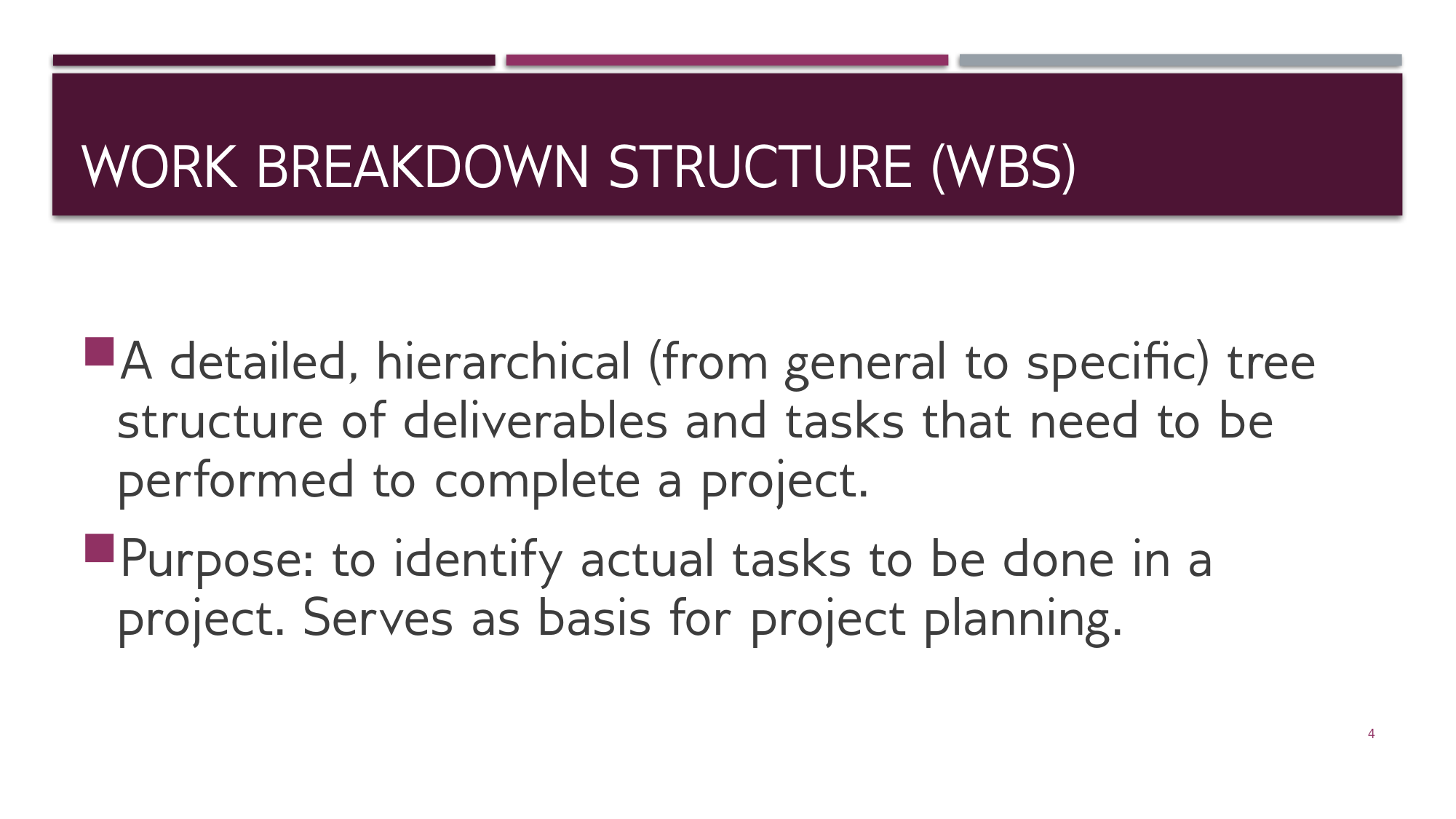

# Work Breakdown Structure (WBS)
A detailed, hierarchical (from general to specific) tree structure of deliverables and tasks that need to be performed to complete a project.
Purpose: to identify actual tasks to be done in a project. Serves as basis for project planning.
4